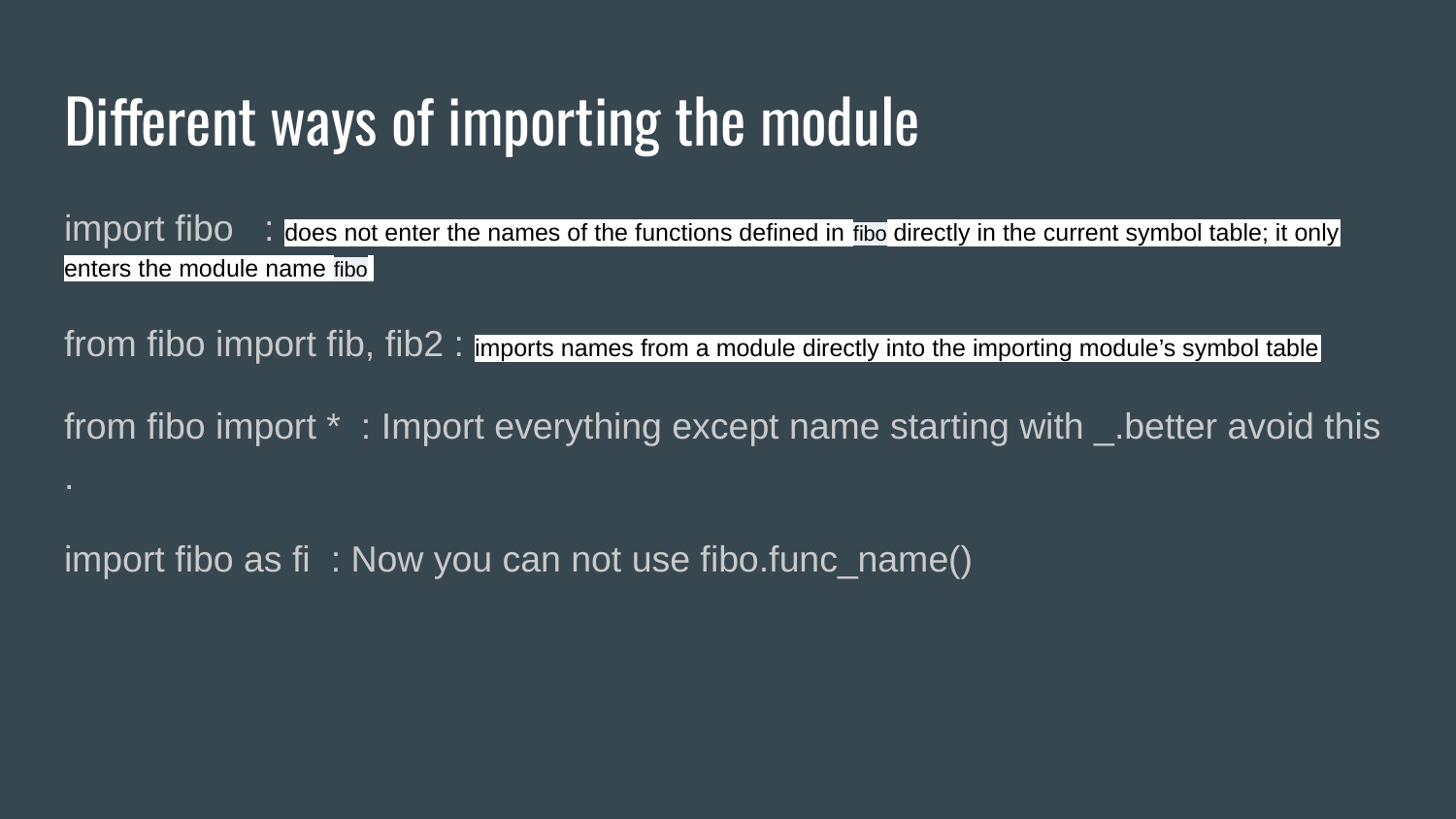

# Different ways of importing the module
import fibo   : does not enter the names of the functions defined in fibo directly in the current symbol table; it only enters the module name fibo
from fibo import fib, fib2 : imports names from a module directly into the importing module’s symbol table
from fibo import *  : Import everything except name starting with _.better avoid this .
import fibo as fi  : Now you can not use fibo.func_name()